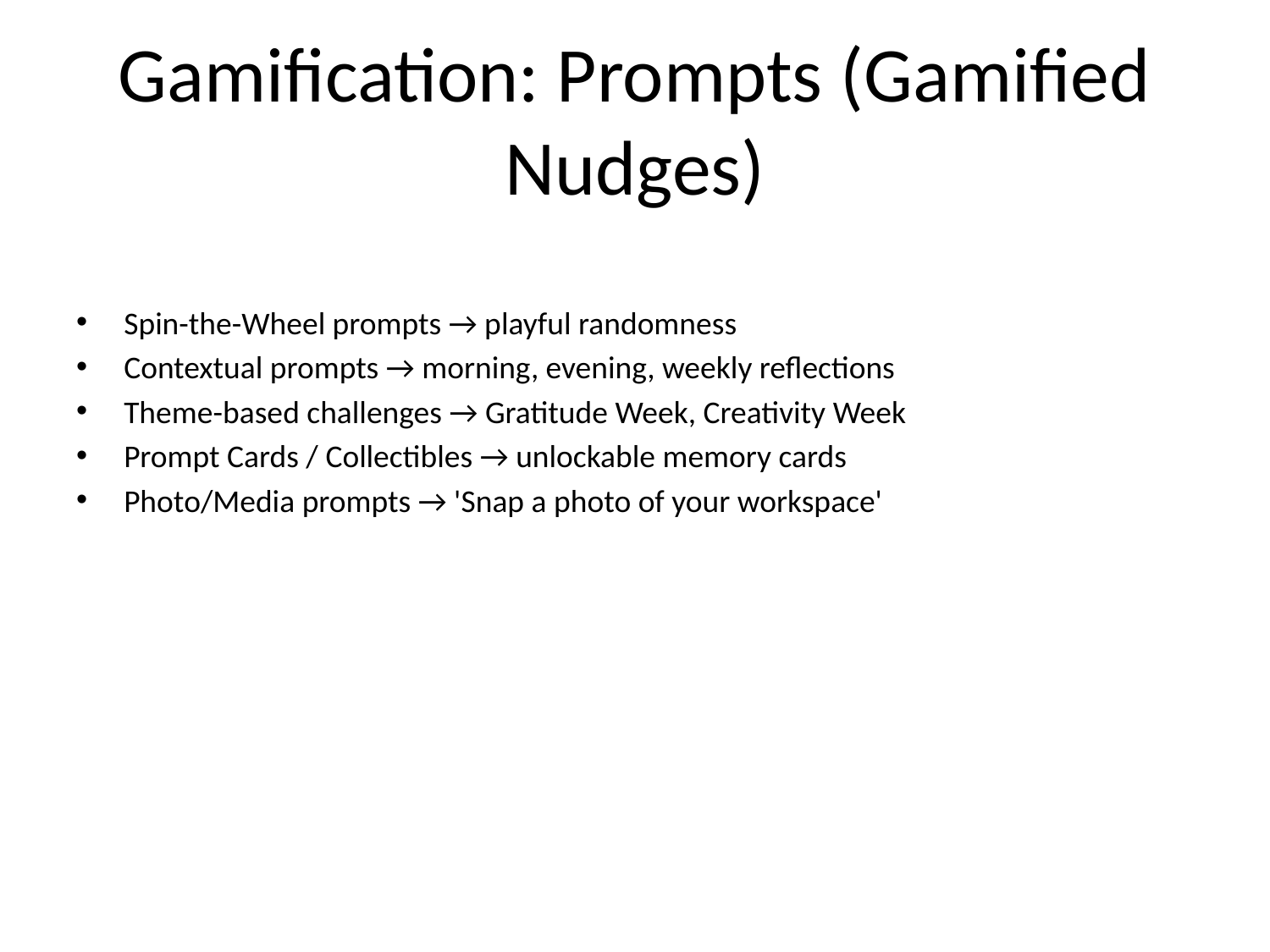

# Gamification: Prompts (Gamified Nudges)

Spin-the-Wheel prompts → playful randomness
Contextual prompts → morning, evening, weekly reflections
Theme-based challenges → Gratitude Week, Creativity Week
Prompt Cards / Collectibles → unlockable memory cards
Photo/Media prompts → 'Snap a photo of your workspace'